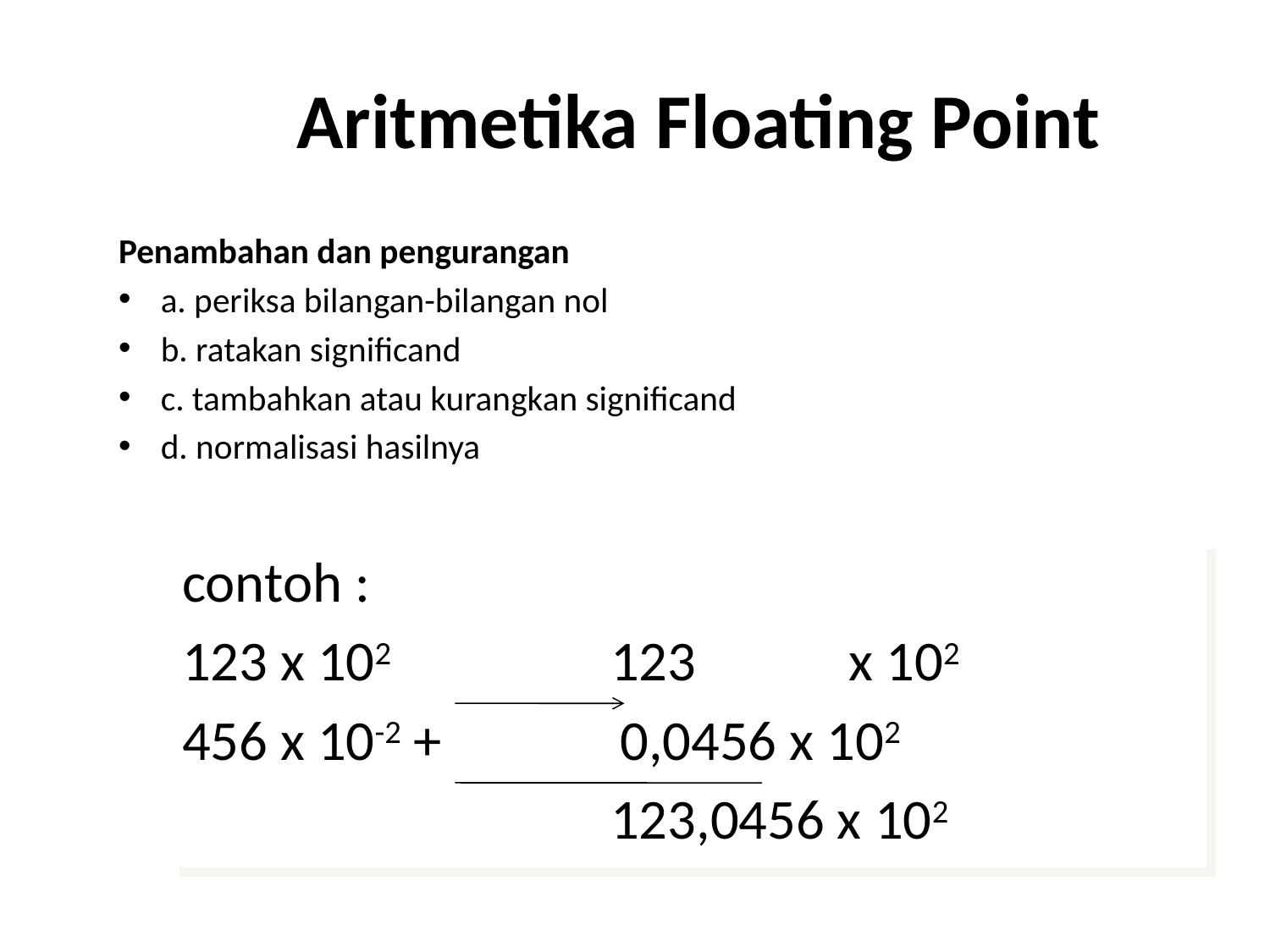

# Aritmetika Floating Point
Penambahan dan pengurangan
a. periksa bilangan-bilangan nol
b. ratakan significand
c. tambahkan atau kurangkan significand
d. normalisasi hasilnya

contoh :
123 x 102 		123            x 102
456 x 10-2 +              0,0456 x 102
				123,0456 x 102